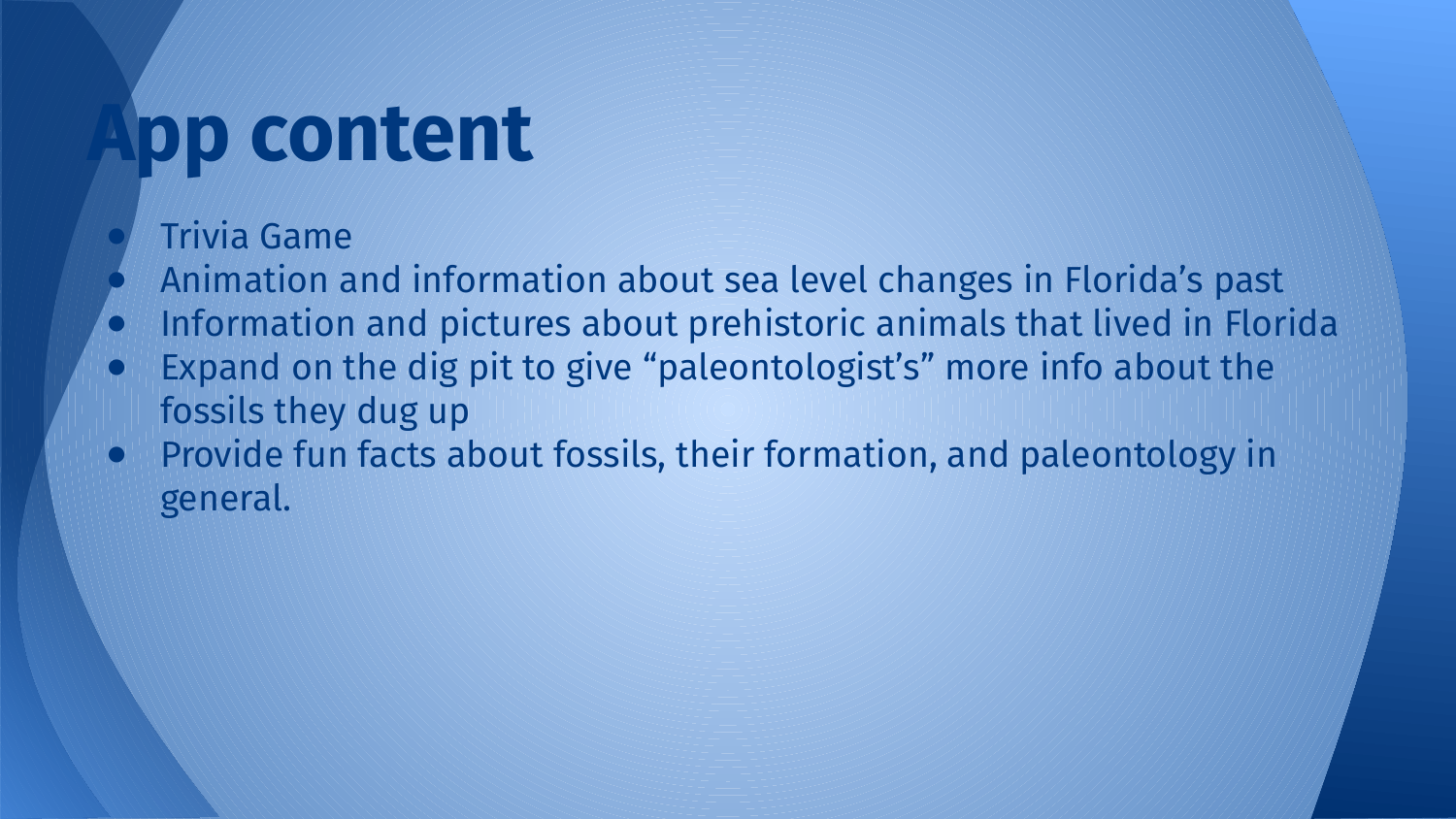

# App content
Trivia Game
Animation and information about sea level changes in Florida’s past
Information and pictures about prehistoric animals that lived in Florida
Expand on the dig pit to give “paleontologist’s” more info about the fossils they dug up
Provide fun facts about fossils, their formation, and paleontology in general.